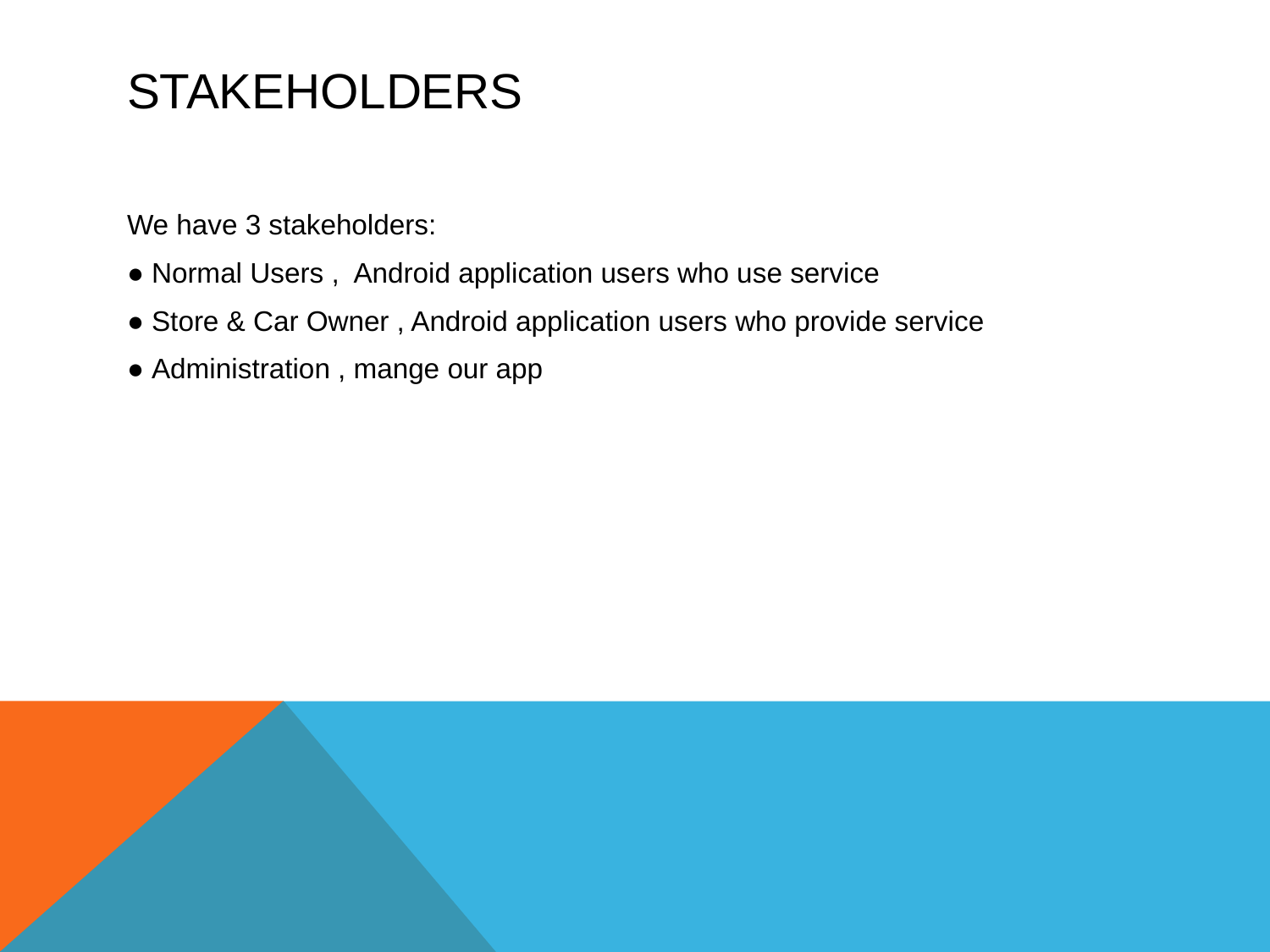

# Stakeholders

We have 3 stakeholders:
● Normal Users ,  Android application users who use service
● Store & Car Owner , Android application users who provide service
● Administration , mange our app